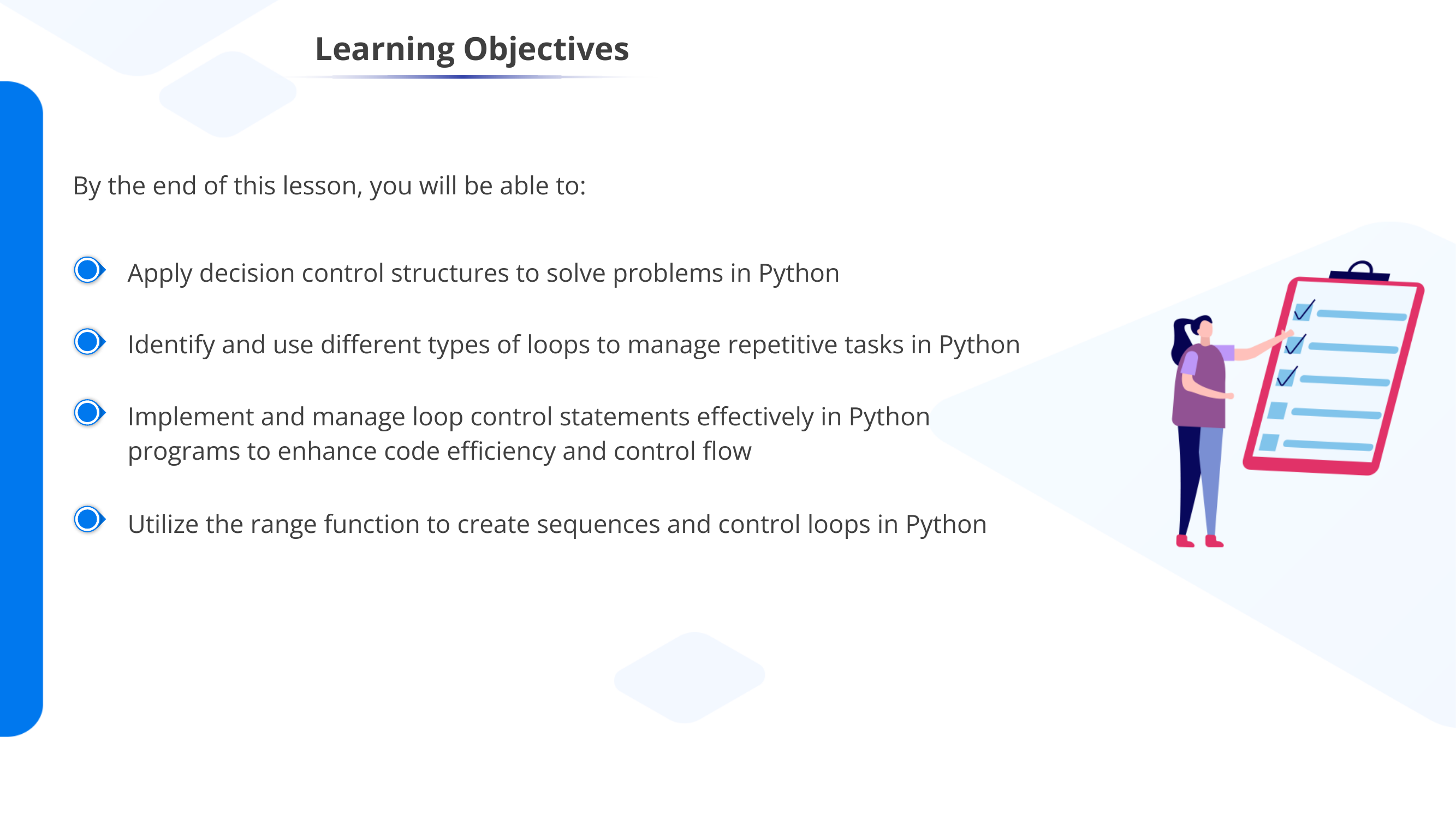

Apply decision control structures to solve problems in Python

Identify and use different types of loops to manage repetitive tasks in Python

Implement and manage loop control statements effectively in Python programs to enhance code efficiency and control flow

Utilize the range function to create sequences and control loops in Python